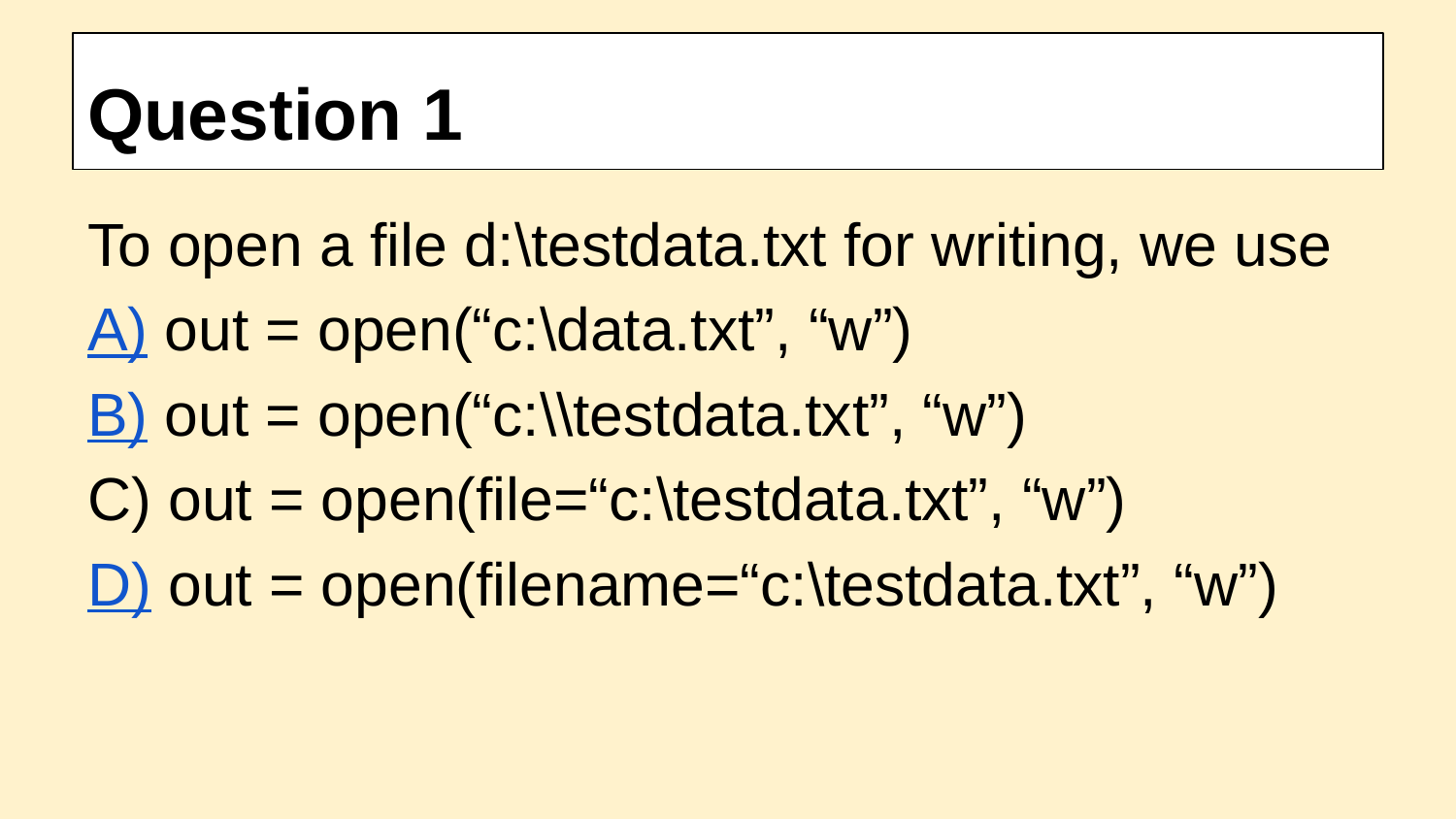

# Question 1
To open a file d:\testdata.txt for writing, we use
A) out = open(“c:\data.txt”, “w”)
B) out = open(“c:\\testdata.txt”, “w”)
C) out = open(file=“c:\testdata.txt”, “w”)
D) out = open(filename=“c:\testdata.txt”, “w”)